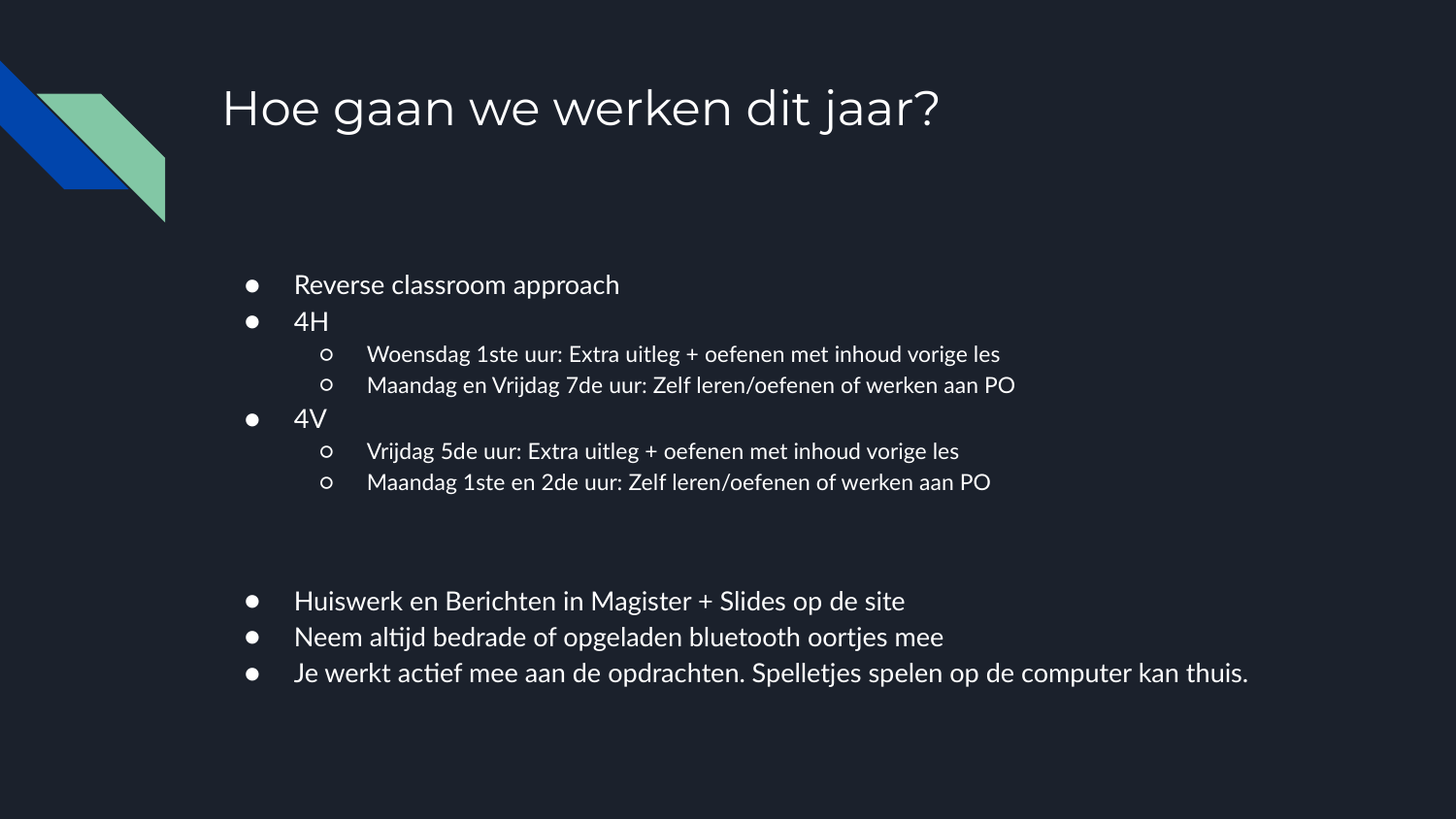

# Hoe gaan we werken dit jaar?
Reverse classroom approach
4H
Woensdag 1ste uur: Extra uitleg + oefenen met inhoud vorige les
Maandag en Vrijdag 7de uur: Zelf leren/oefenen of werken aan PO
4V
Vrijdag 5de uur: Extra uitleg + oefenen met inhoud vorige les
Maandag 1ste en 2de uur: Zelf leren/oefenen of werken aan PO

Huiswerk en Berichten in Magister + Slides op de site
Neem altijd bedrade of opgeladen bluetooth oortjes mee
Je werkt actief mee aan de opdrachten. Spelletjes spelen op de computer kan thuis.